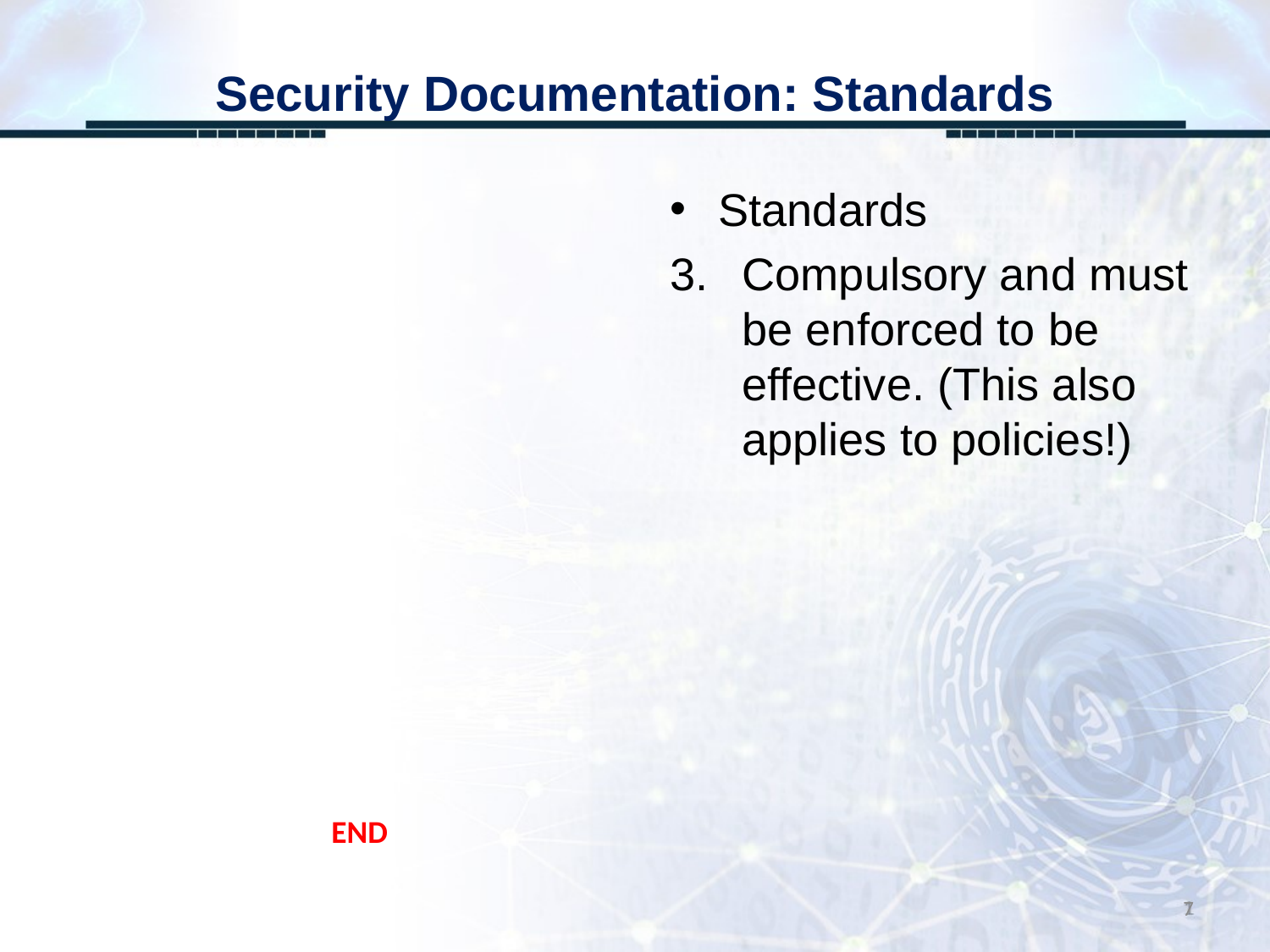

# Security Documentation: Standards
Standards
Compulsory and must be enforced to be effective. (This also applies to policies!)

END
7